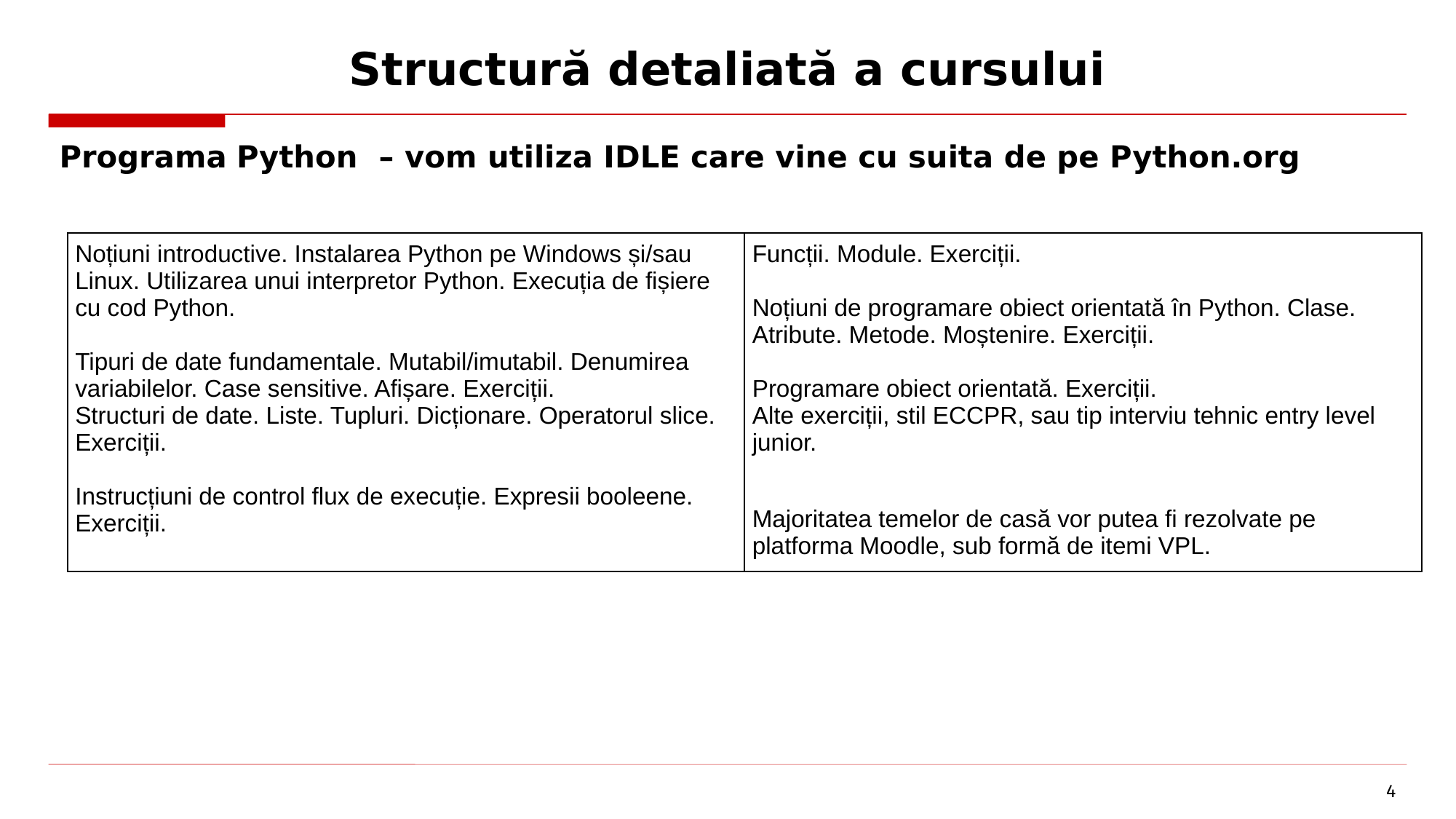

# Structură detaliată a cursului
Programa Python  – vom utiliza IDLE care vine cu suita de pe Python.org

| Noțiuni introductive. Instalarea Python pe Windows și/sau Linux. Utilizarea unui interpretor Python. Execuția de fișiere cu cod Python. Tipuri de date fundamentale. Mutabil/imutabil. Denumirea variabilelor. Case sensitive. Afișare. Exerciții. Structuri de date. Liste. Tupluri. Dicționare. Operatorul slice. Exerciții. Instrucțiuni de control flux de execuție. Expresii booleene. Exerciții. | Funcții. Module. Exerciții. Noțiuni de programare obiect orientată în Python. Clase. Atribute. Metode. Moștenire. Exerciții. Programare obiect orientată. Exerciții. Alte exerciții, stil ECCPR, sau tip interviu tehnic entry level junior. Majoritatea temelor de casă vor putea fi rezolvate pe platforma Moodle, sub formă de itemi VPL. |
| --- | --- |

4